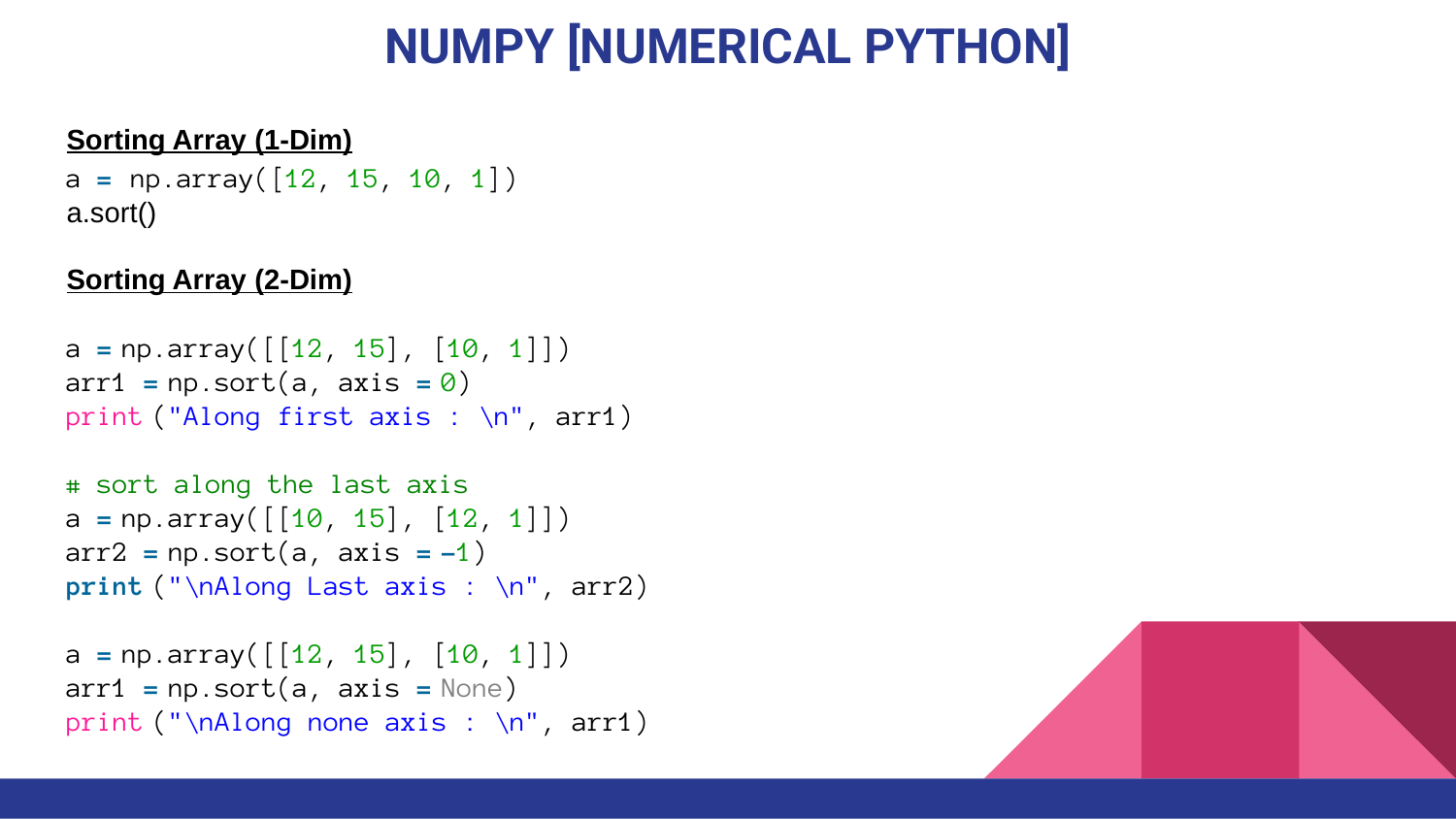

# NUMPY [NUMERICAL PYTHON]
Sorting Array (1-Dim)
a = np.array([12, 15, 10, 1])
a.sort()

Sorting Array (2-Dim)

a = np.array([[12, 15], [10, 1]])
arr1 = np.sort(a, axis = 0)
print ("Along first axis : \n", arr1)

# sort along the last axis
a = np.array([[10, 15], [12, 1]])
arr2 = np.sort(a, axis = -1)
print ("\nAlong Last axis : \n", arr2)

a = np.array([[12, 15], [10, 1]])
arr1 = np.sort(a, axis = None)
print ("\nAlong none axis : \n", arr1)